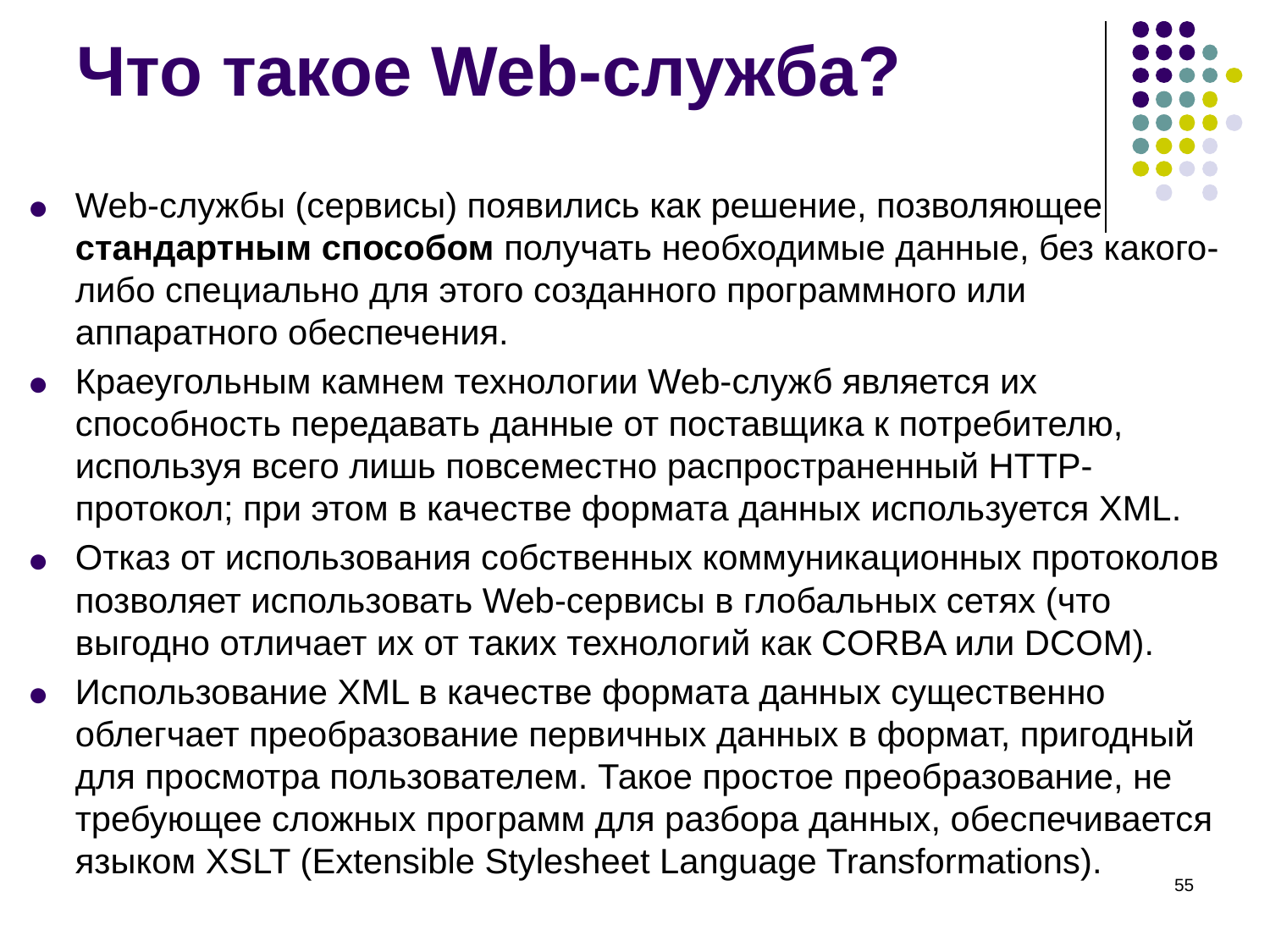

# Что такое Web-служба?
Web-службы (сервисы) появились как решение, позволяющее стандартным способом получать необходимые данные, без какого-либо специально для этого созданного программного или аппаратного обеспечения.
Краеугольным камнем технологии Web-служб является их способность передавать данные от поставщика к потребителю, используя всего лишь повсеместно распространенный HTTP-протокол; при этом в качестве формата данных используется XML.
Отказ от использования собственных коммуникационных протоколов позволяет использовать Web-сервисы в глобальных сетях (что выгодно отличает их от таких технологий как CORBA или DCOM).
Использование XML в качестве формата данных существенно облегчает преобразование первичных данных в формат, пригодный для просмотра пользователем. Такое простое преобразование, не требующее сложных программ для разбора данных, обеспечивается языком XSLT (Extensible Stylesheet Language Transformations).
55